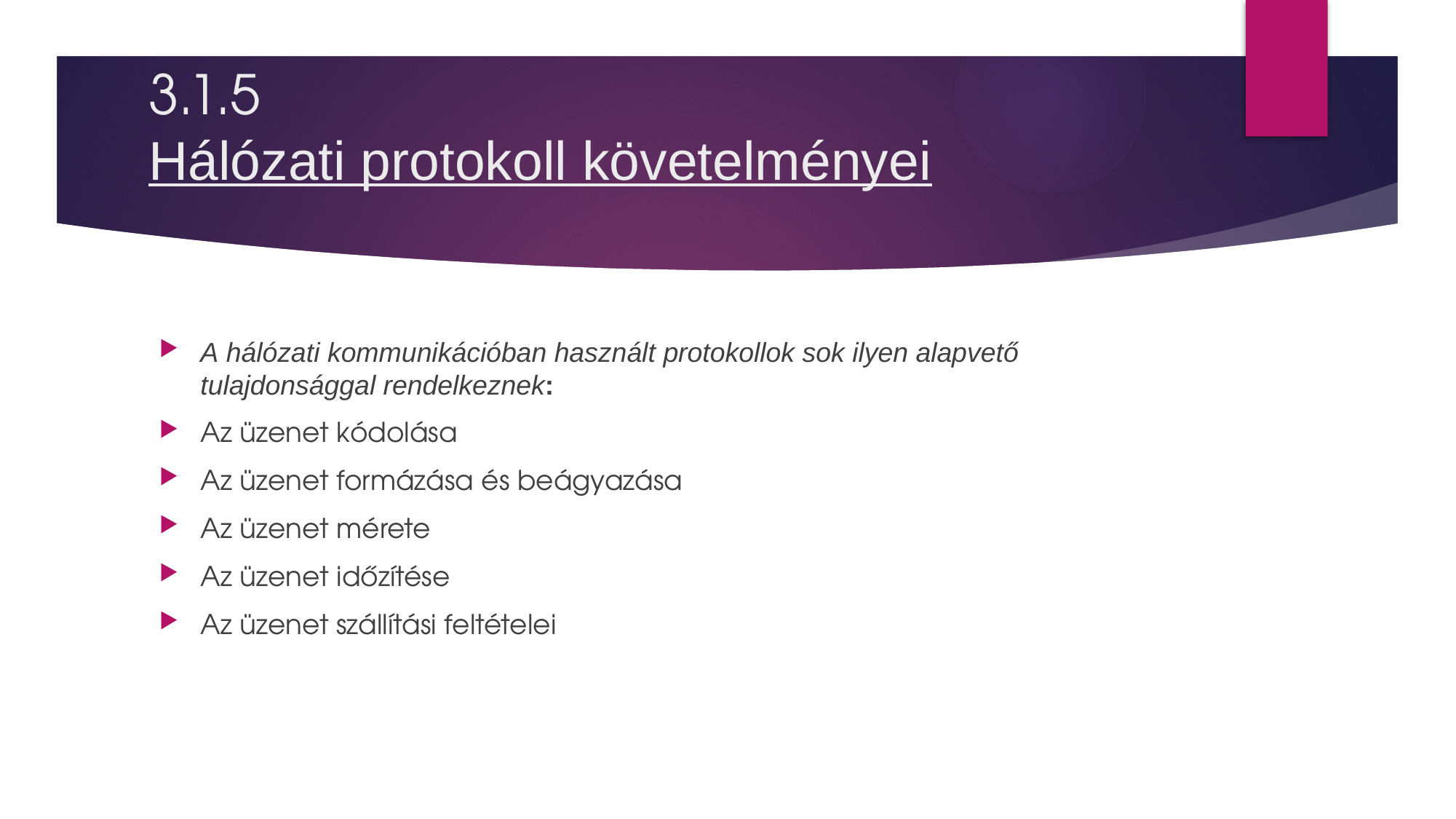

# 3.1.5 Hálózati protokoll követelményei
A hálózati kommunikációban használt protokollok sok ilyen alapvető tulajdonsággal rendelkeznek:
Az üzenet kódolása
Az üzenet formázása és beágyazása
Az üzenet mérete
Az üzenet időzítése
Az üzenet szállítási feltételei